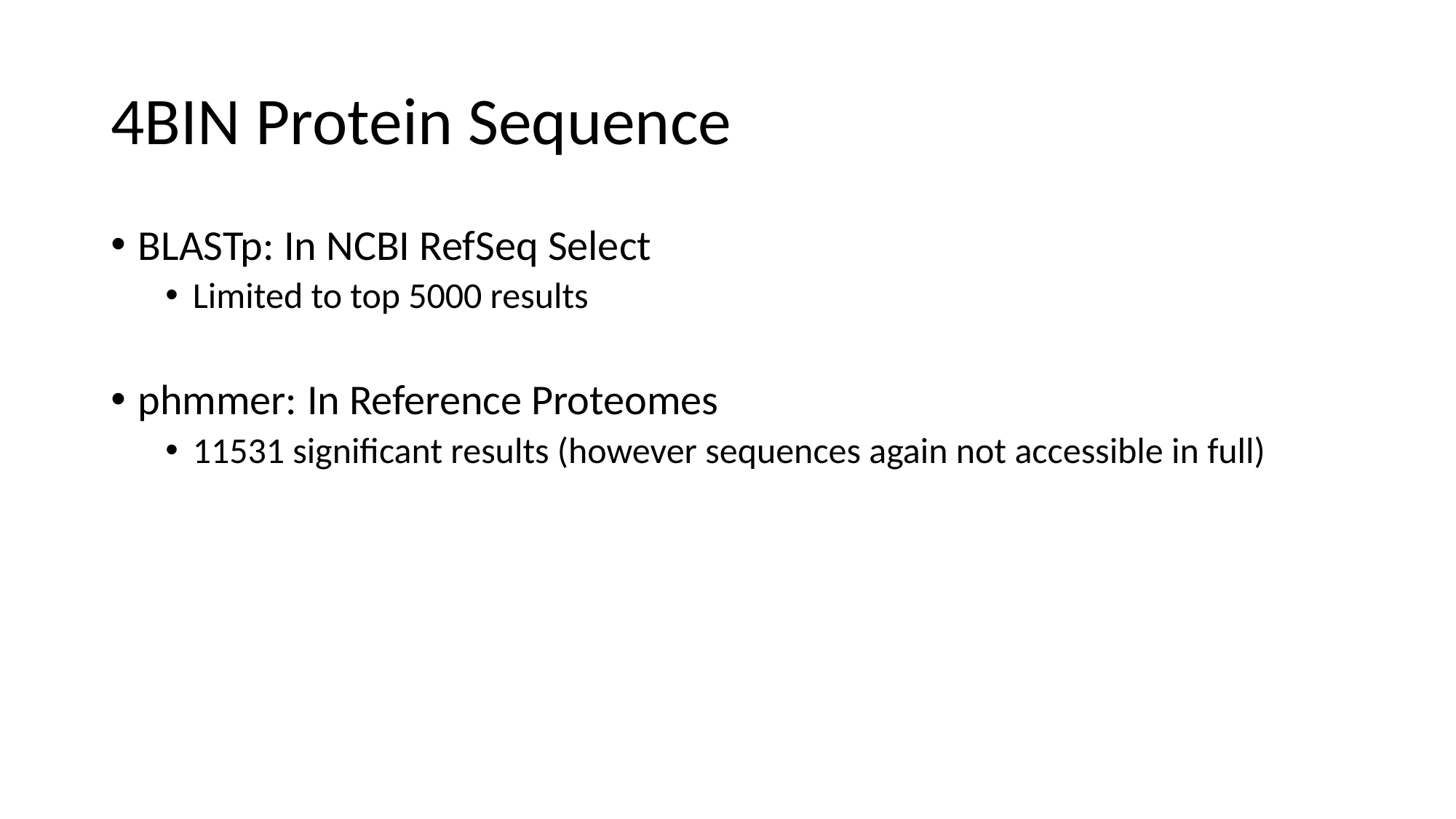

# 4BIN Protein Sequence
BLASTp: In NCBI RefSeq Select
Limited to top 5000 results

phmmer: In Reference Proteomes
11531 significant results (however sequences again not accessible in full)